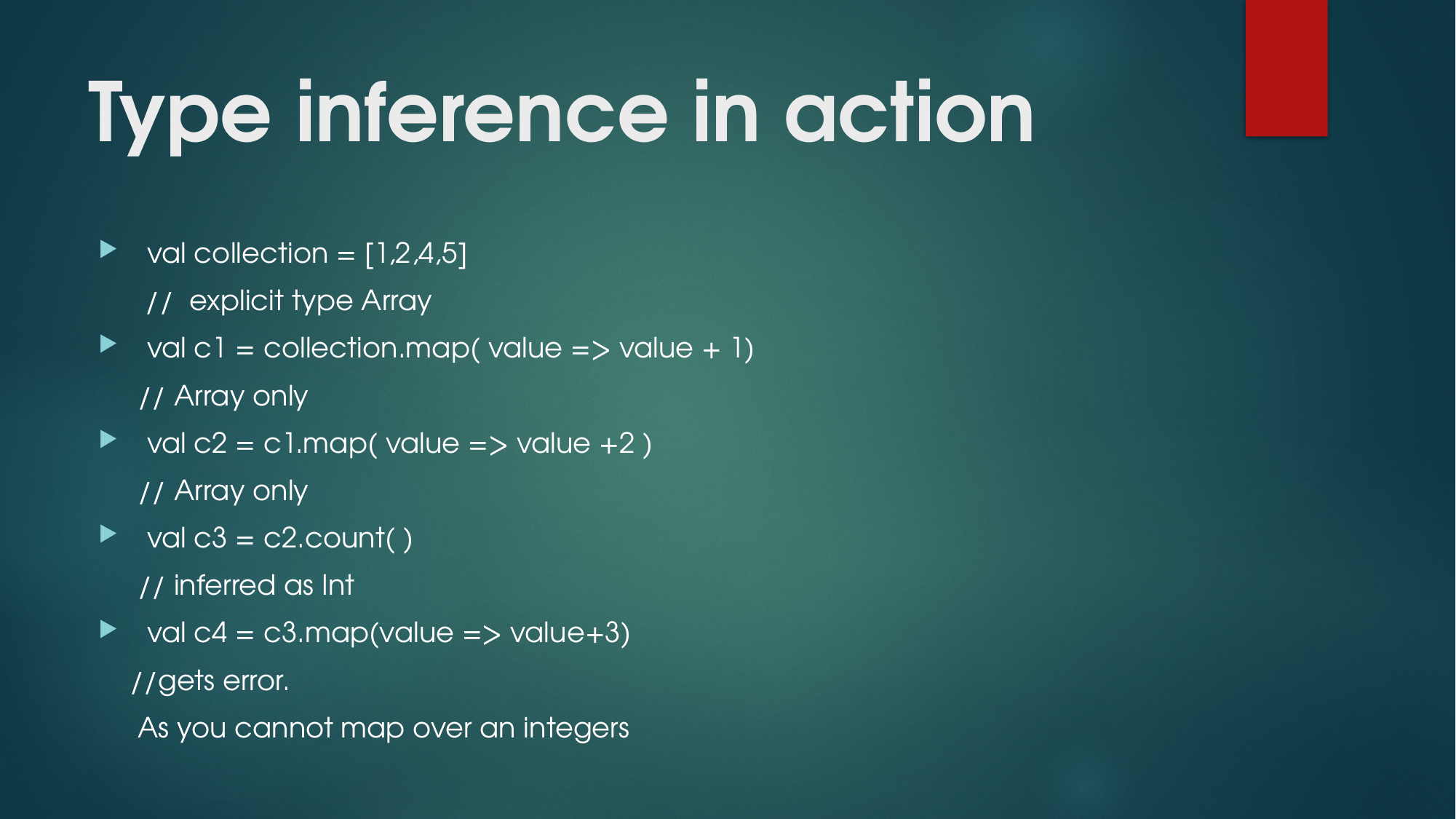

# Type inference in action
 val collection = [1,2,4,5]
      //  explicit type Array
 val c1 = collection.map( value => value + 1)
     // Array only
 val c2 = c1.map( value => value +2 )
     // Array only
 val c3 = c2.count( )
     // inferred as Int
 val c4 = c3.map(value => value+3)
    //gets error.
     As you cannot map over an integers